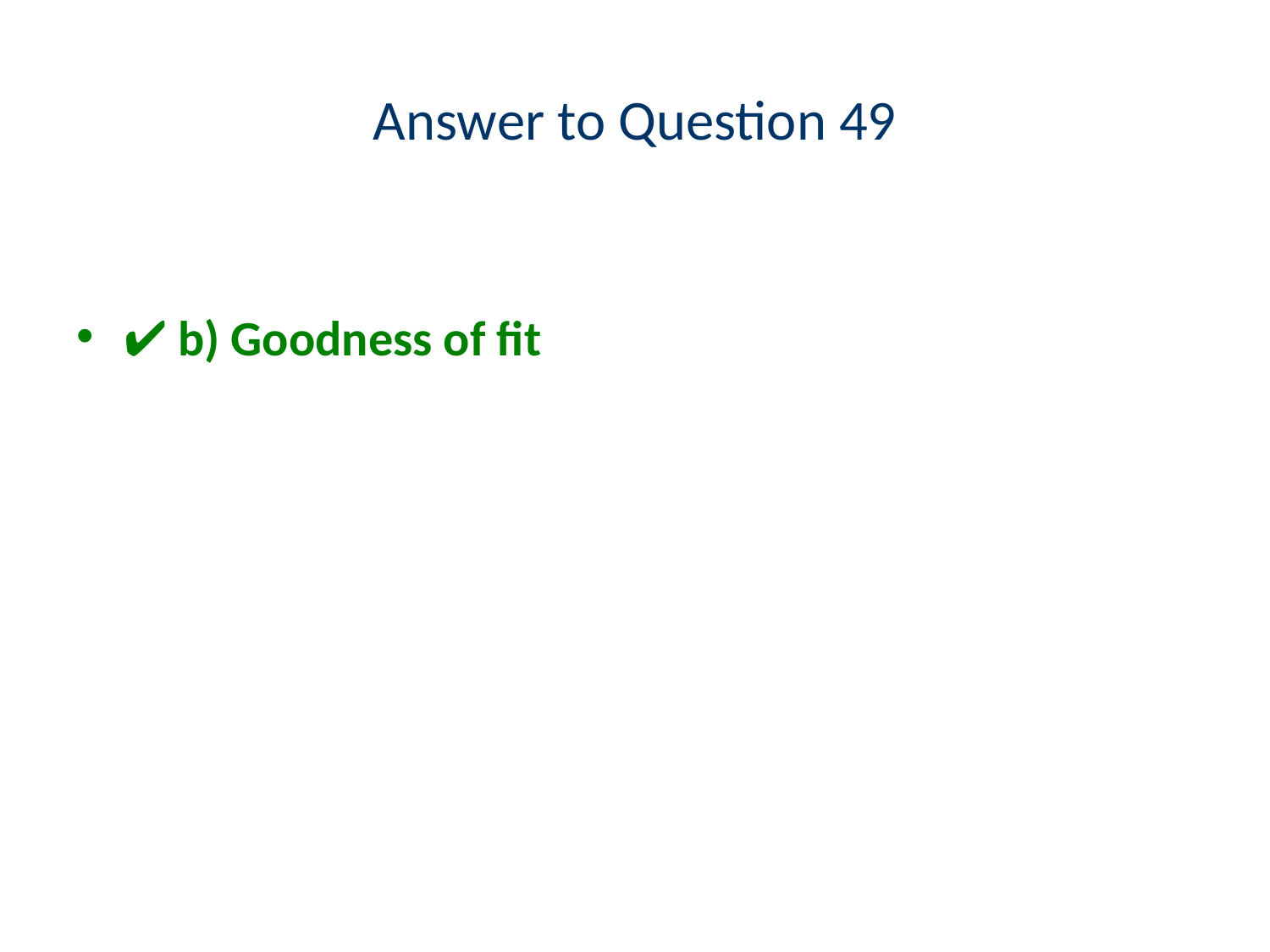

# Answer to Question 49

✔️ b) Goodness of fit